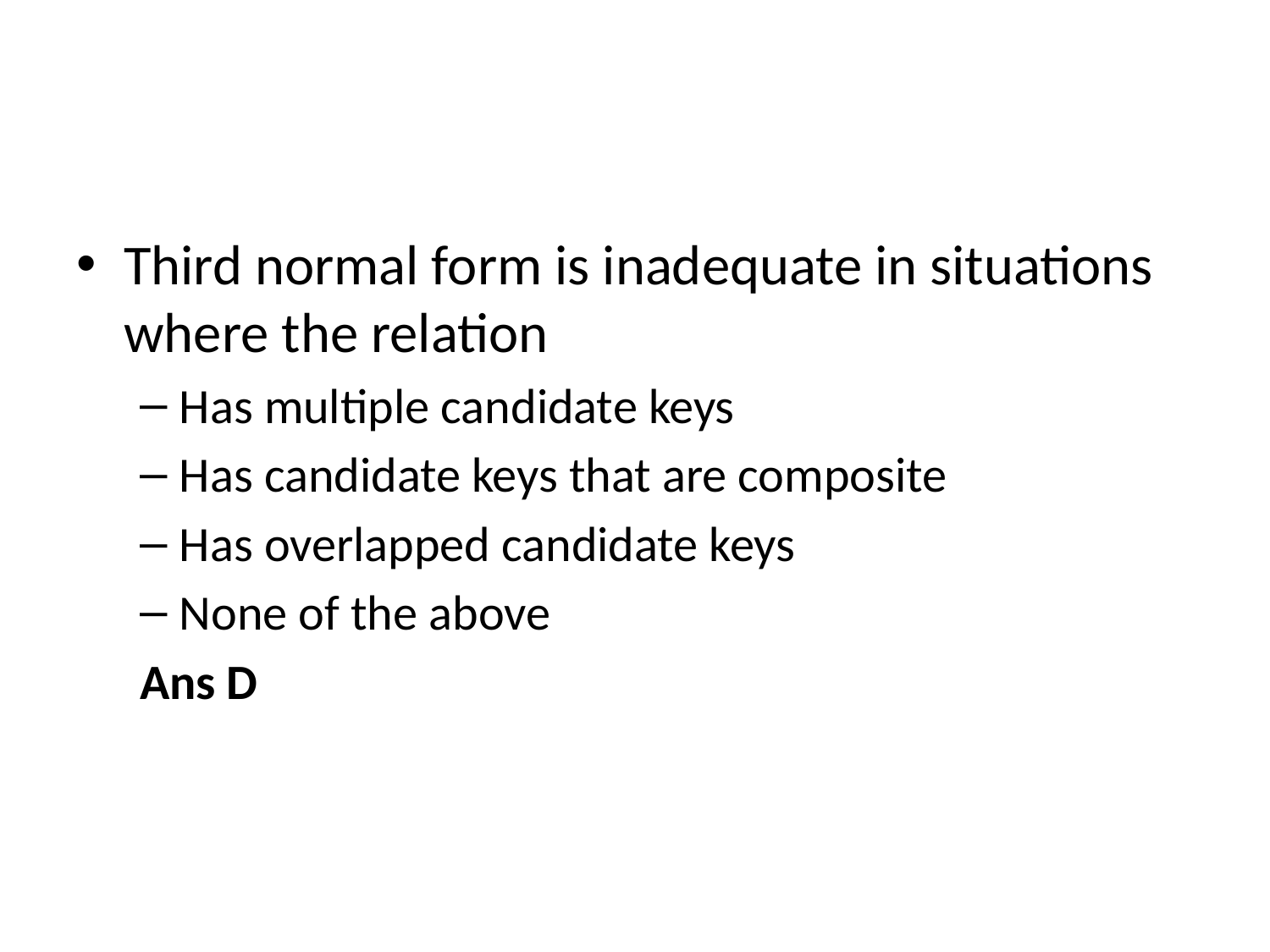

#
Third normal form is inadequate in situations where the relation
Has multiple candidate keys
Has candidate keys that are composite
Has overlapped candidate keys
None of the above
Ans D